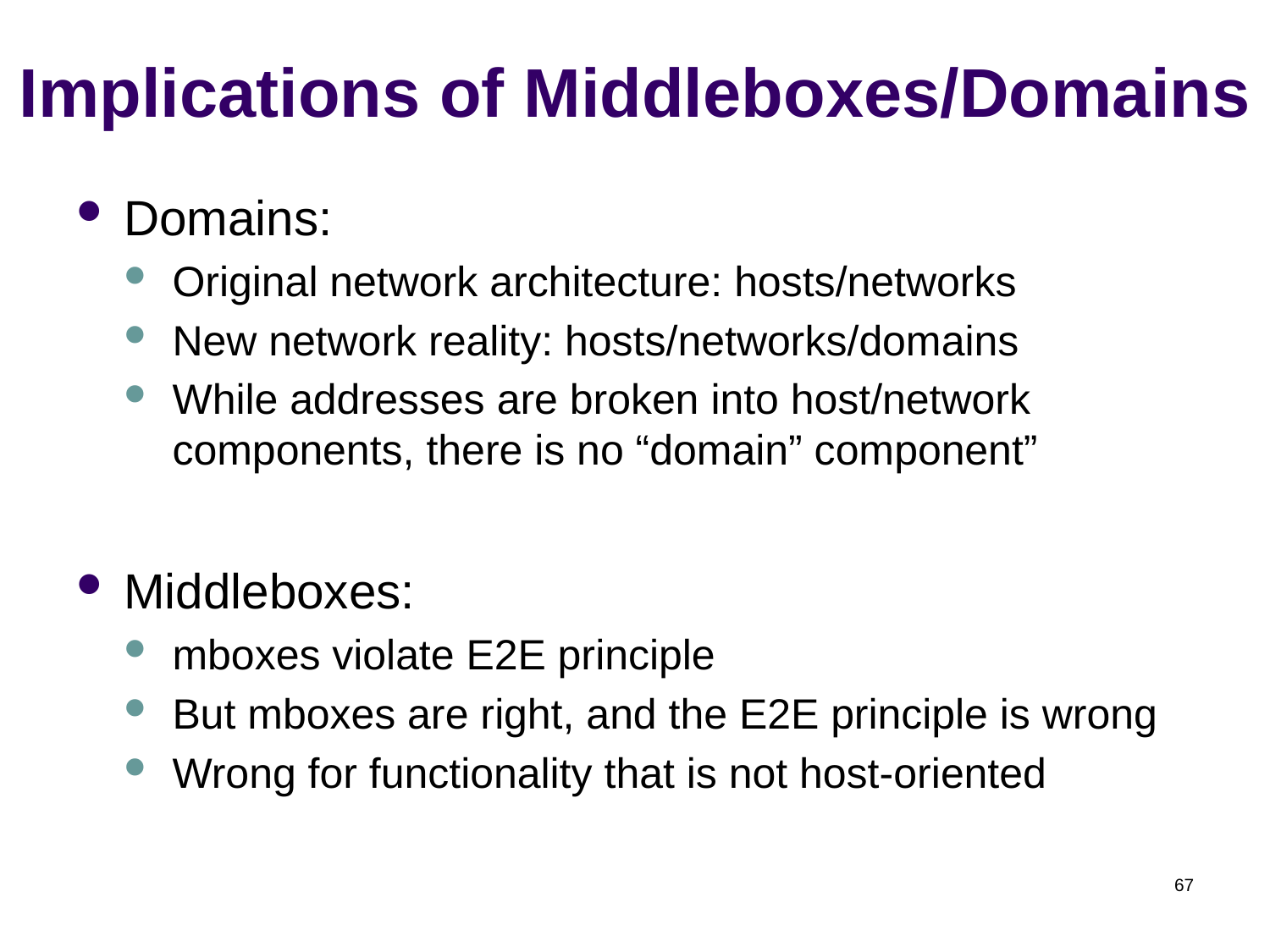

# Implications of Middleboxes/Domains
Domains:
Original network architecture: hosts/networks
New network reality: hosts/networks/domains
While addresses are broken into host/network components, there is no “domain” component”

Middleboxes:
mboxes violate E2E principle
But mboxes are right, and the E2E principle is wrong
Wrong for functionality that is not host-oriented
67